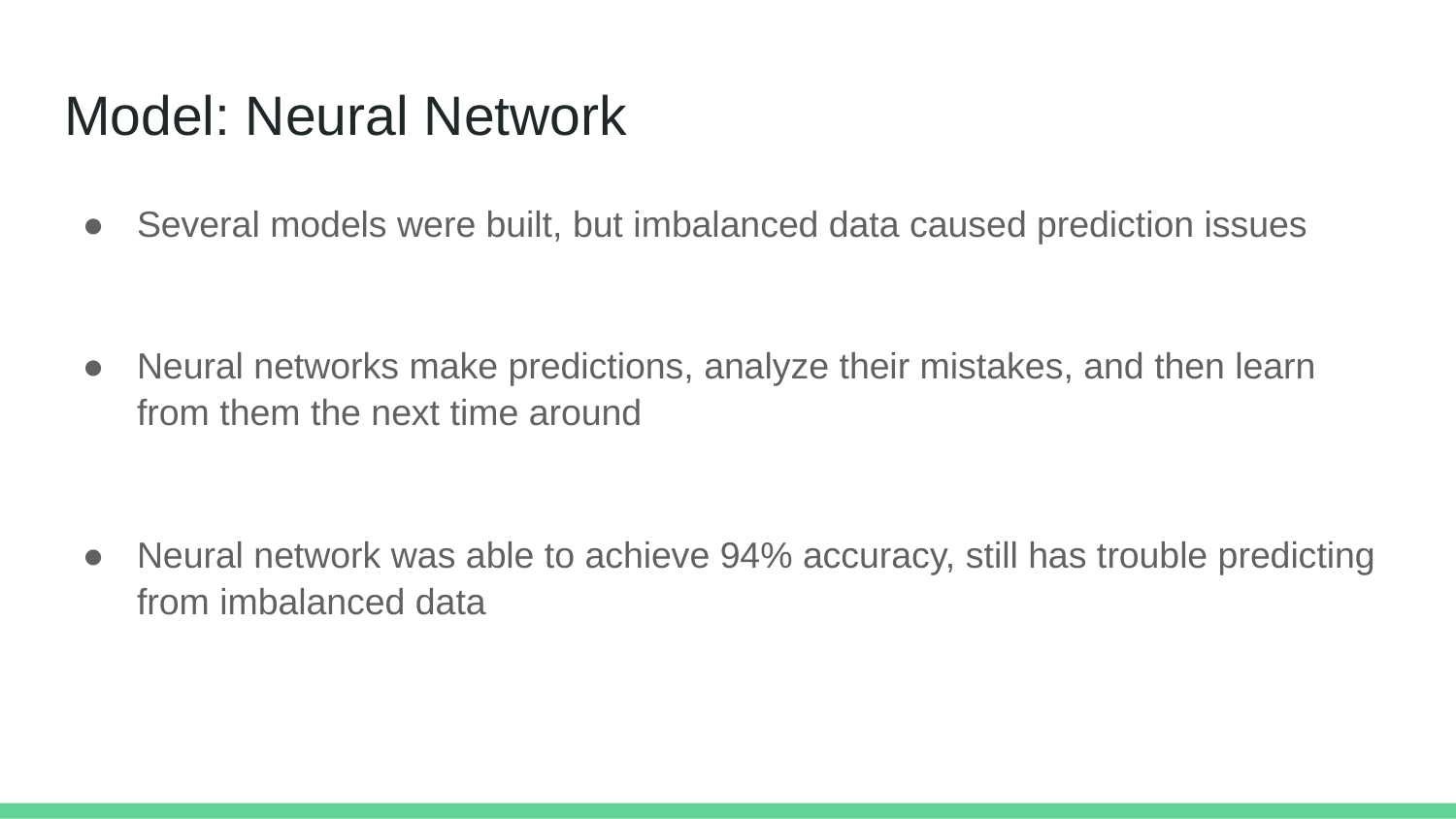

# Model: Neural Network
Several models were built, but imbalanced data caused prediction issues

Neural networks make predictions, analyze their mistakes, and then learn from them the next time around

Neural network was able to achieve 94% accuracy, still has trouble predicting from imbalanced data